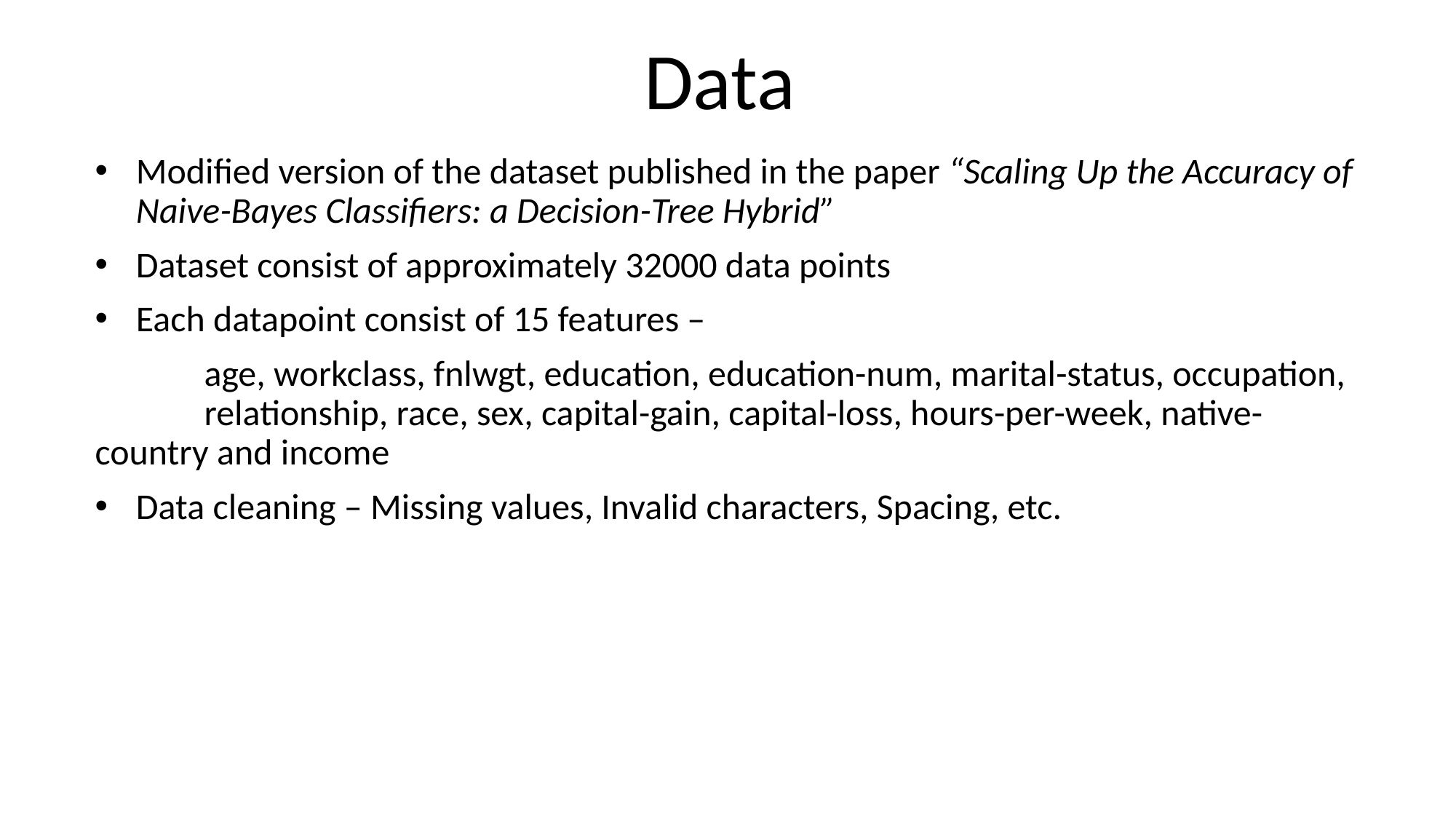

# Data
Modified version of the dataset published in the paper “Scaling Up the Accuracy of Naive-Bayes Classifiers: a Decision-Tree Hybrid”
Dataset consist of approximately 32000 data points
Each datapoint consist of 15 features –
	age, workclass, fnlwgt, education, education-num, marital-status, occupation, 	relationship, race, sex, capital-gain, capital-loss, hours-per-week, native-	country and income
Data cleaning – Missing values, Invalid characters, Spacing, etc.